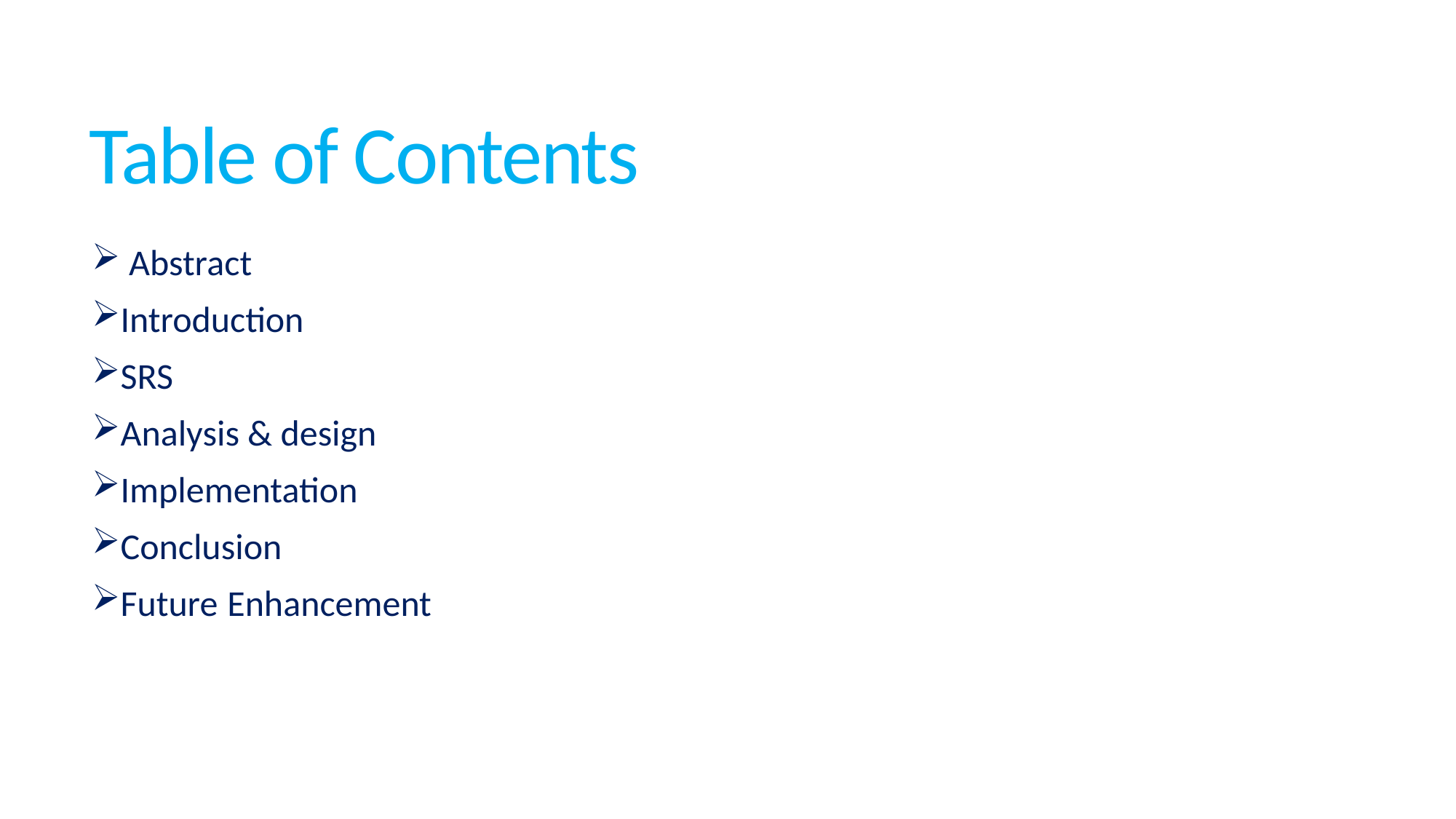

# Table of Contents
 Abstract
Introduction
SRS
Analysis & design
Implementation
Conclusion
Future Enhancement